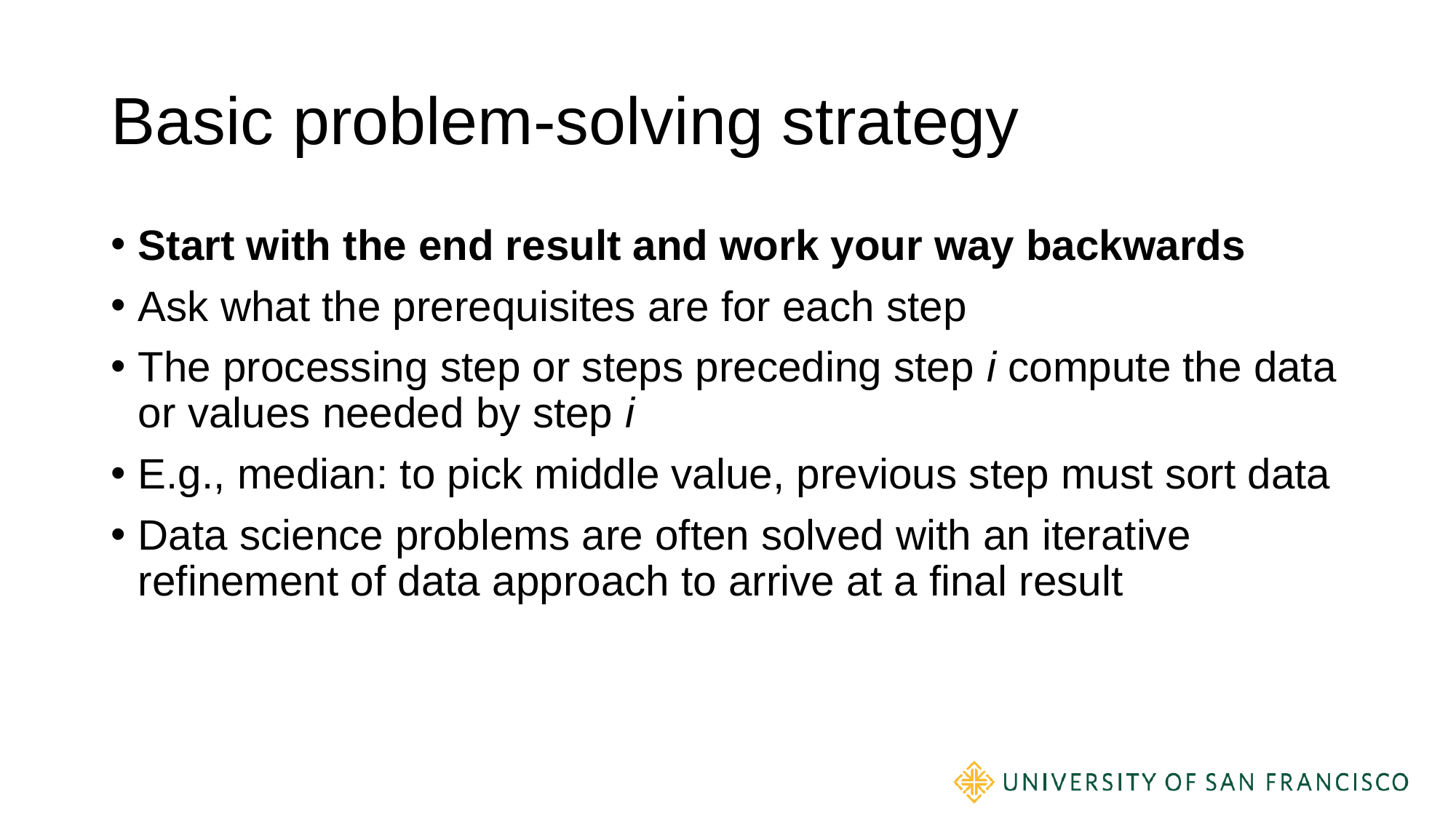

# Basic problem-solving strategy
Start with the end result and work your way backwards
Ask what the prerequisites are for each step
The processing step or steps preceding step i compute the data or values needed by step i
E.g., median: to pick middle value, previous step must sort data
Data science problems are often solved with an iterative refinement of data approach to arrive at a final result